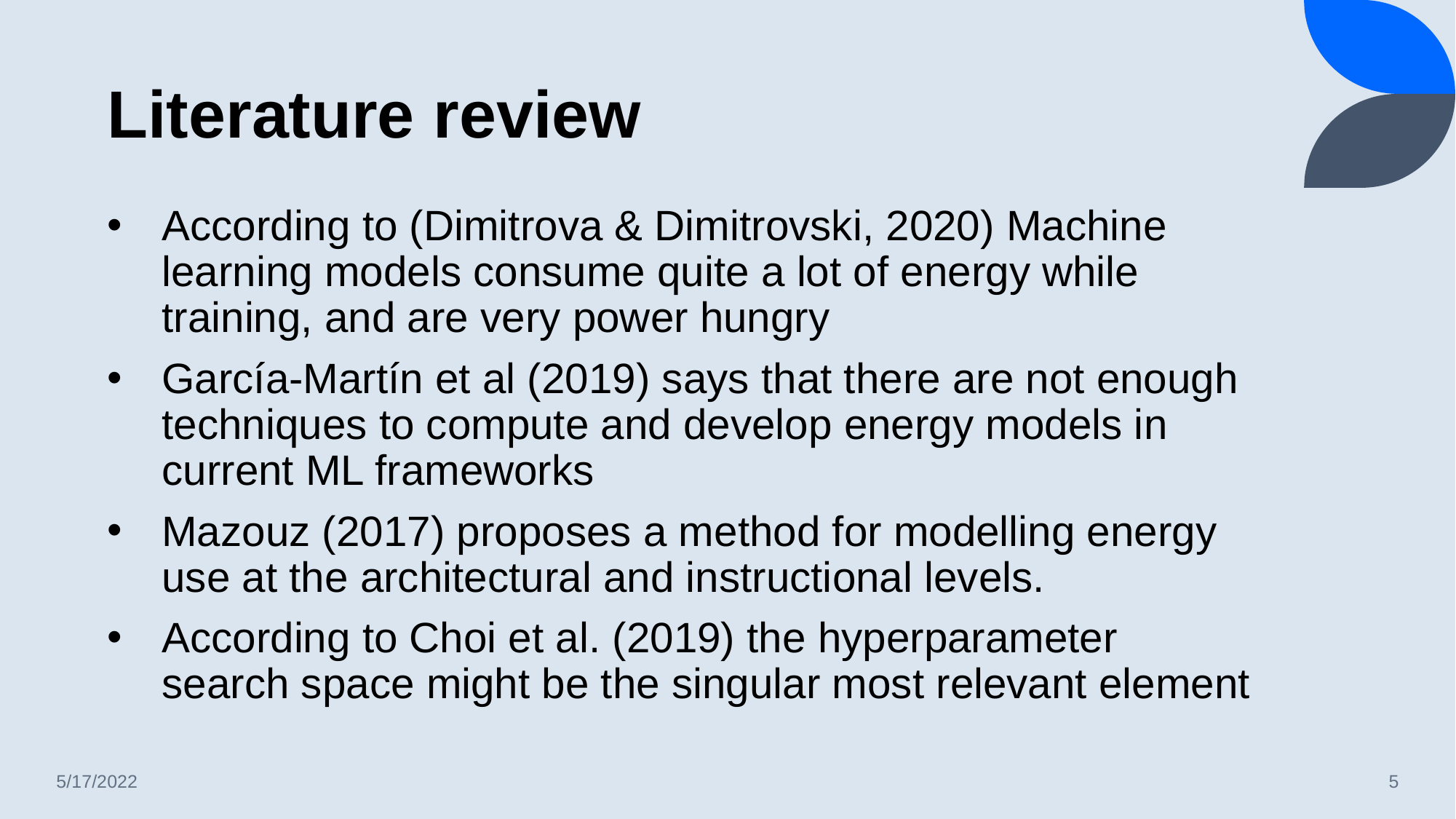

# Literature review
According to (Dimitrova & Dimitrovski, 2020) Machine learning models consume quite a lot of energy while training, and are very power hungry
García-Martín et al (2019) says that there are not enough techniques to compute and develop energy models in current ML frameworks
Mazouz (2017) proposes a method for modelling energy use at the architectural and instructional levels.
According to Choi et al. (2019) the hyperparameter search space might be the singular most relevant element
5/17/2022
5